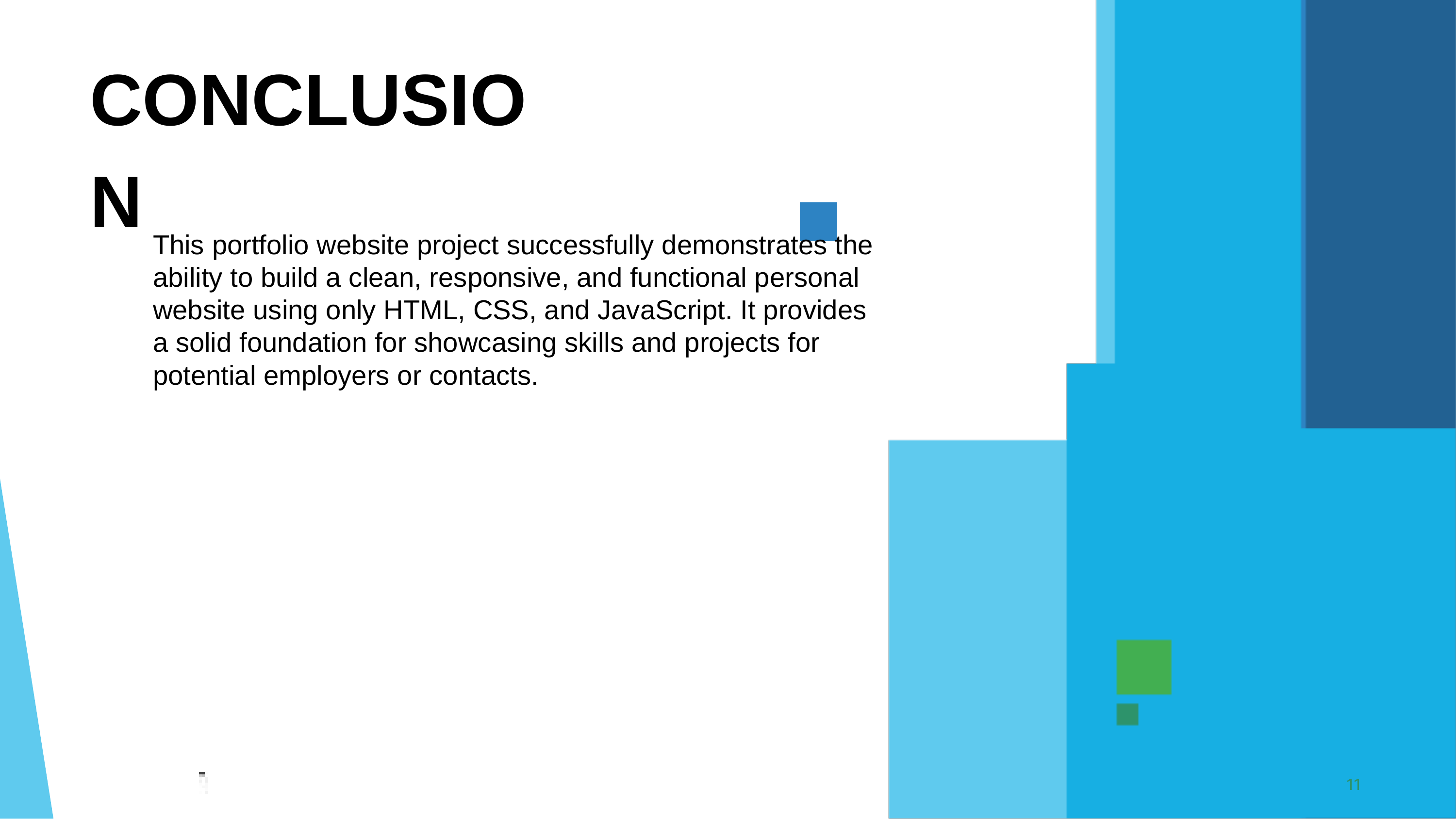

CONCLUSION

This portfolio website project successfully demonstrates the ability to build a clean, responsive, and functional personal website using only HTML, CSS, and JavaScript. It provides a solid foundation for showcasing skills and projects for potential employers or contacts.

11